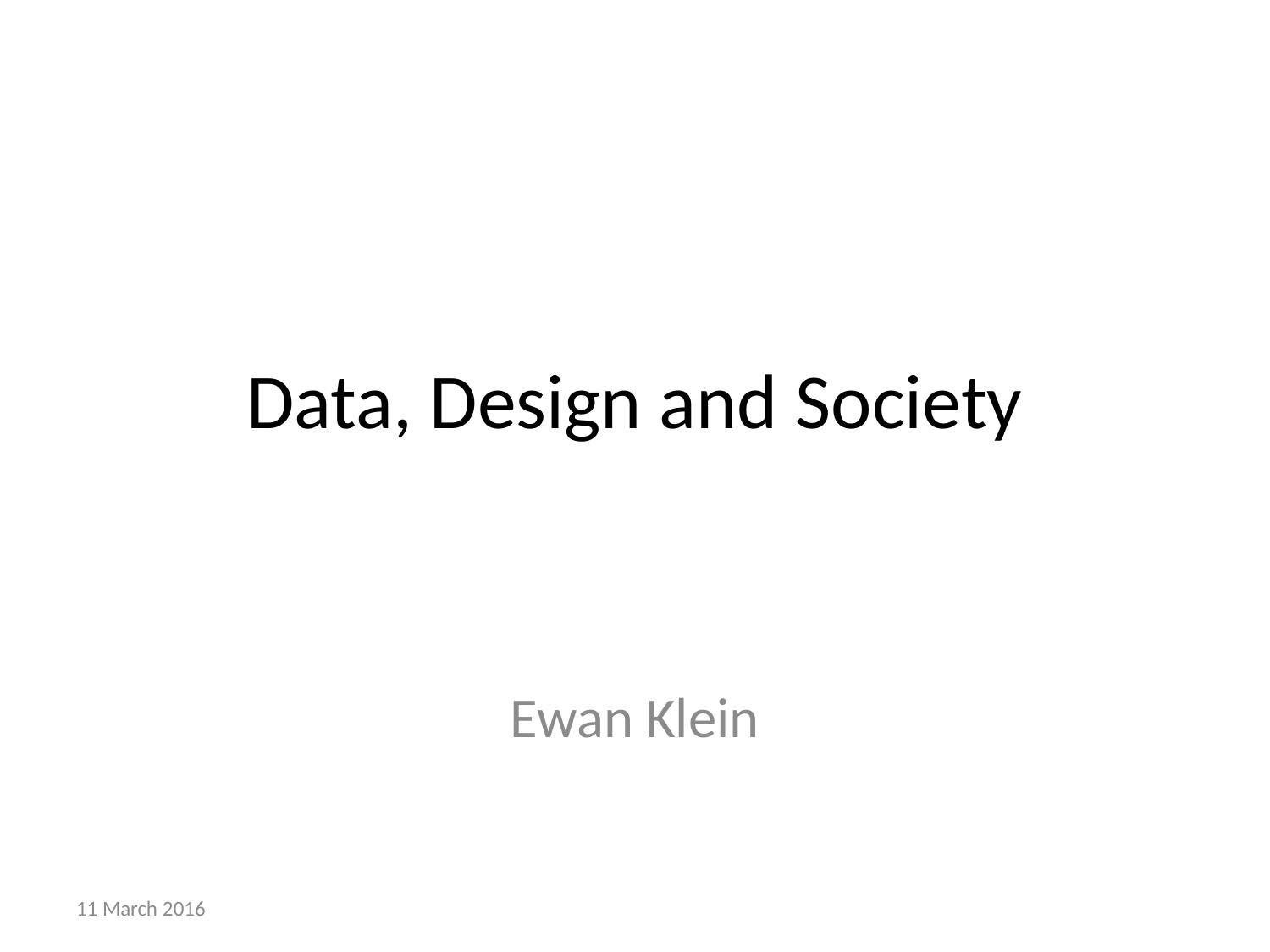

# Data, Design and Society
Ewan Klein
11 March 2016